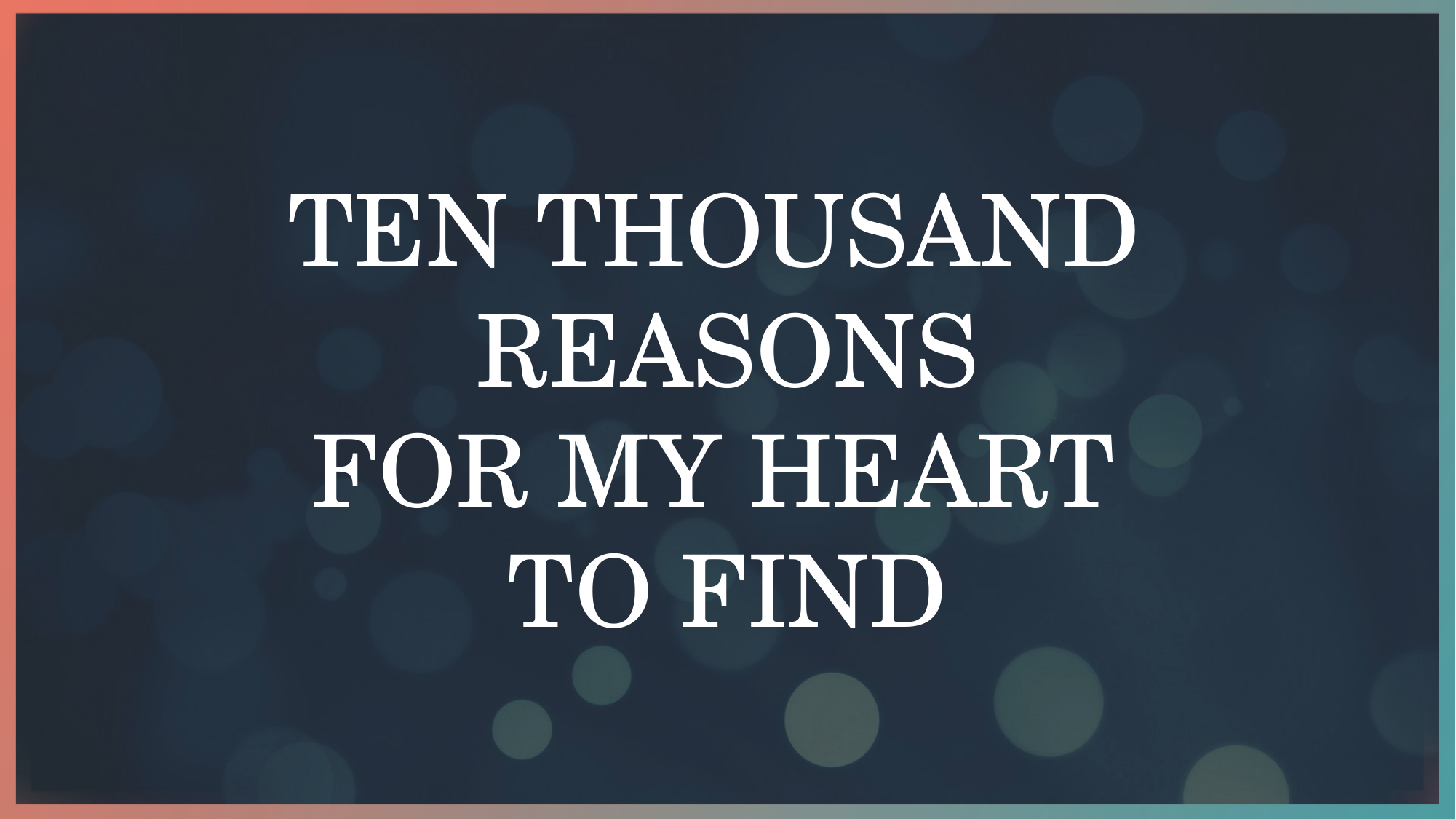

TEN THOUSAND
REASONS
FOR MY HEART
TO FIND